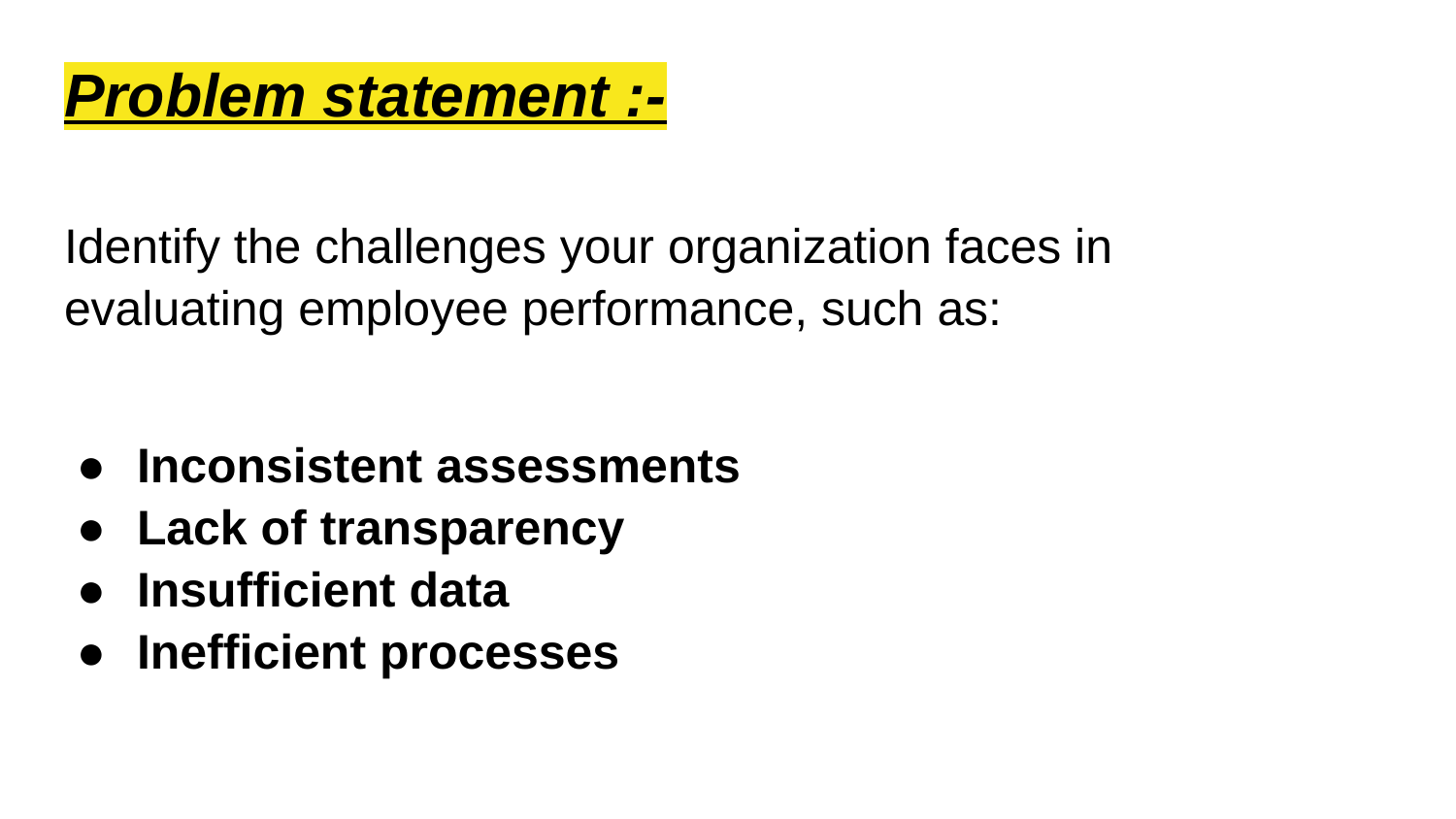

# Problem statement :-
Identify the challenges your organization faces in evaluating employee performance, such as:

Inconsistent assessments
Lack of transparency
Insufficient data
Inefficient processes